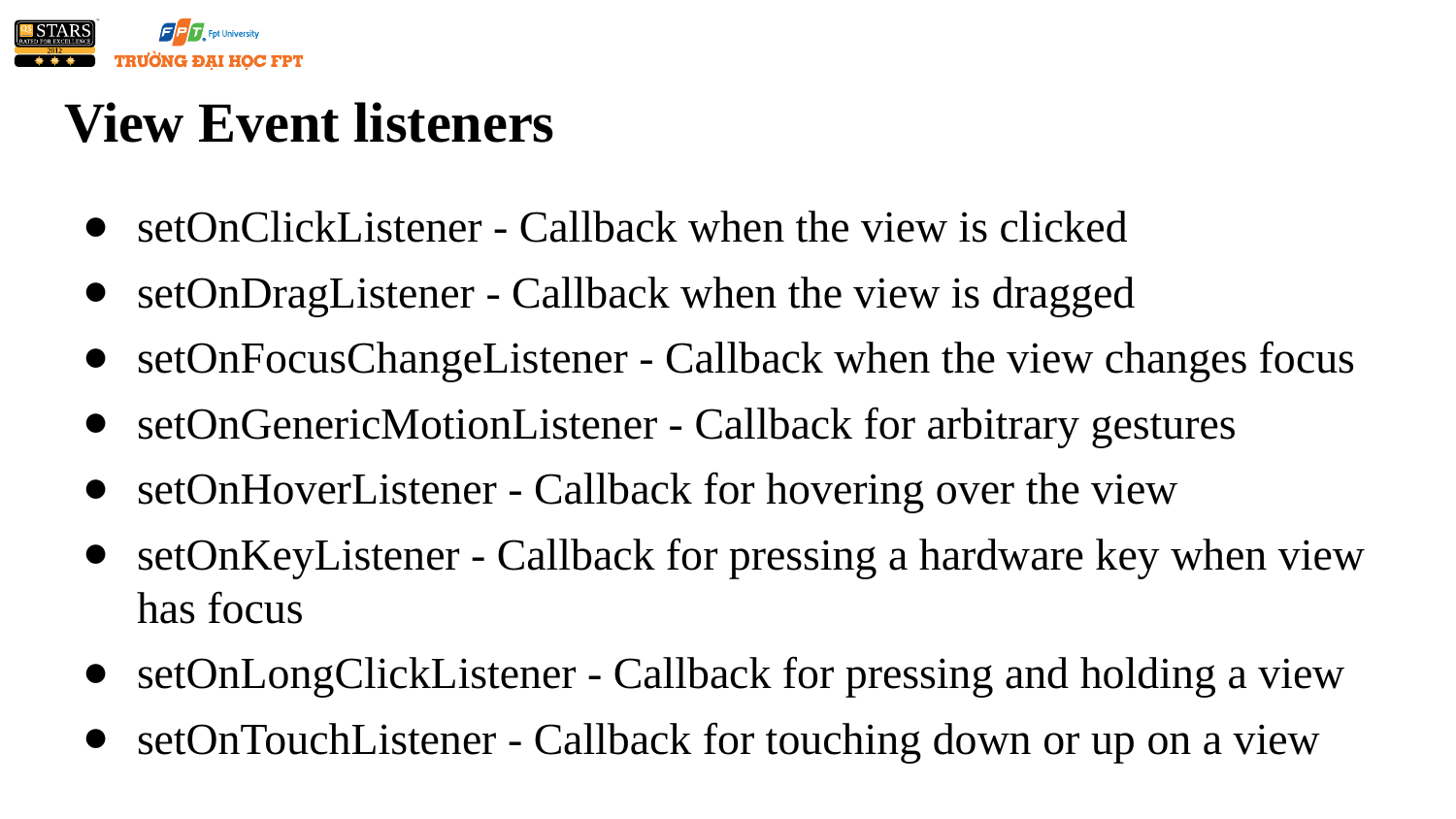

# View Event listeners
setOnClickListener - Callback when the view is clicked
setOnDragListener - Callback when the view is dragged
setOnFocusChangeListener - Callback when the view changes focus
setOnGenericMotionListener - Callback for arbitrary gestures
setOnHoverListener - Callback for hovering over the view
setOnKeyListener - Callback for pressing a hardware key when view has focus
setOnLongClickListener - Callback for pressing and holding a view
setOnTouchListener - Callback for touching down or up on a view